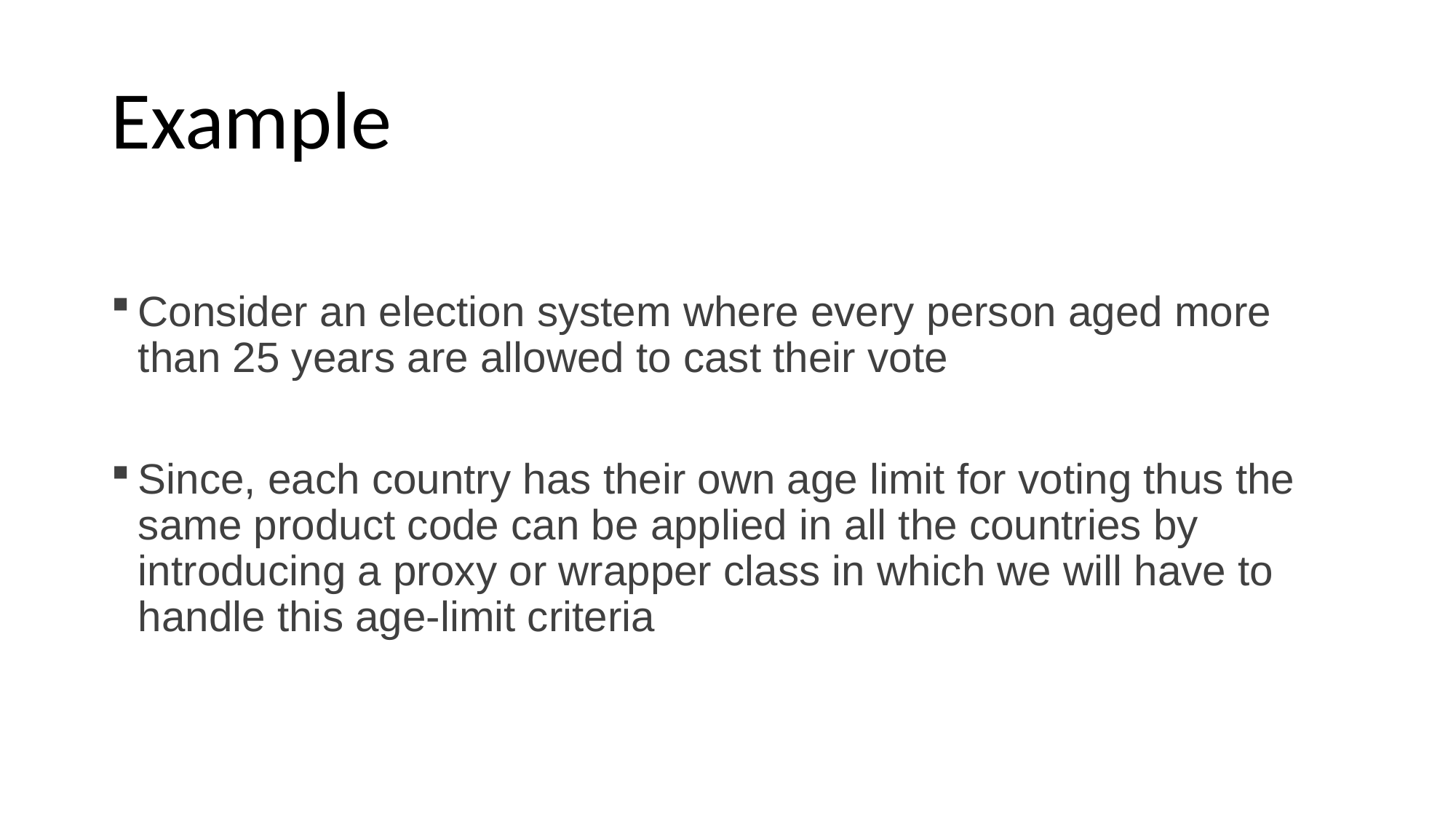

# Example

Consider an election system where every person aged more than 25 years are allowed to cast their vote

Since, each country has their own age limit for voting thus the same product code can be applied in all the countries by introducing a proxy or wrapper class in which we will have to handle this age-limit criteria